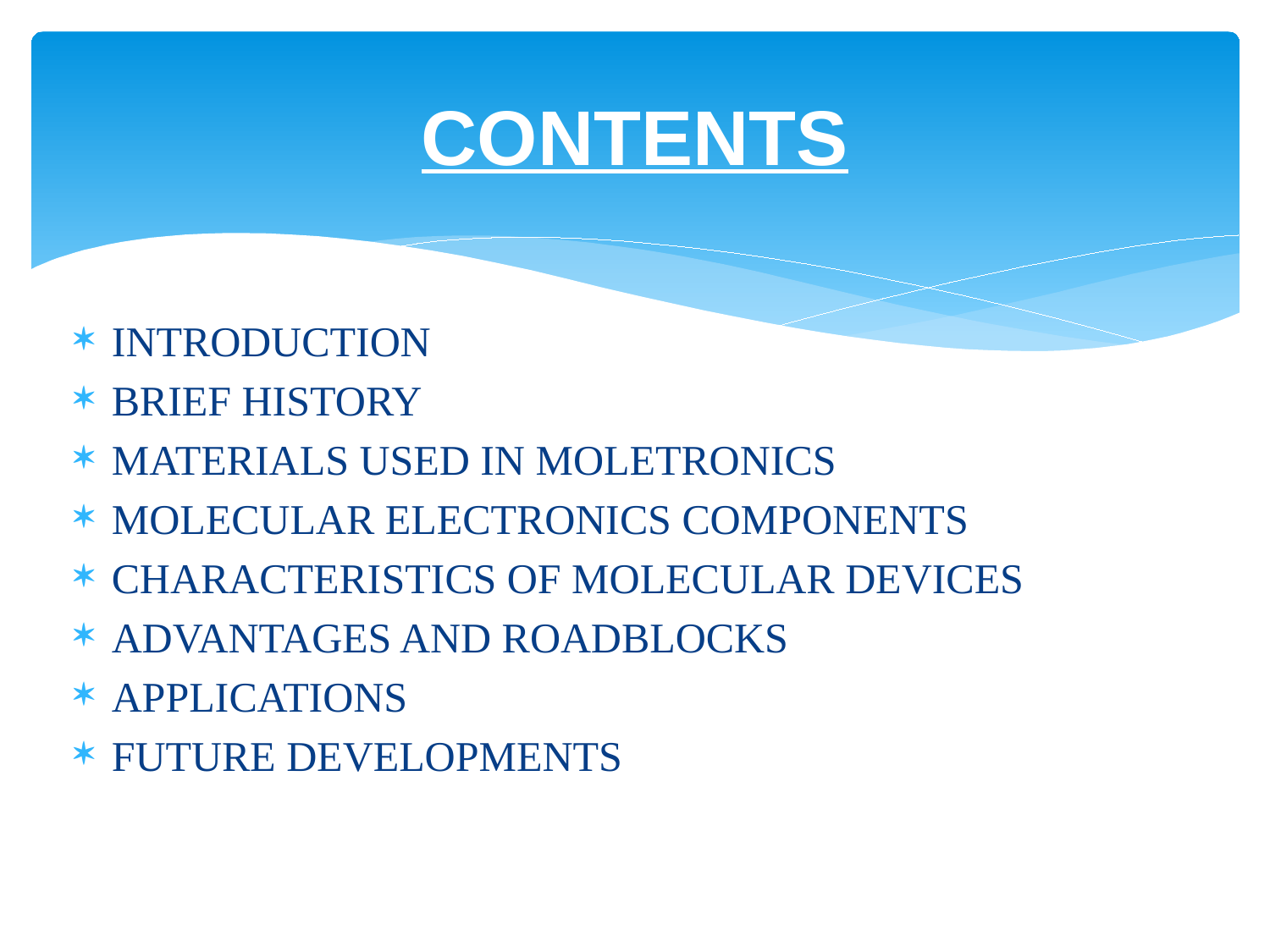

# CONTENTS
INTRODUCTION
BRIEF HISTORY
MATERIALS USED IN MOLETRONICS
MOLECULAR ELECTRONICS COMPONENTS
CHARACTERISTICS OF MOLECULAR DEVICES
ADVANTAGES AND ROADBLOCKS
APPLICATIONS
FUTURE DEVELOPMENTS